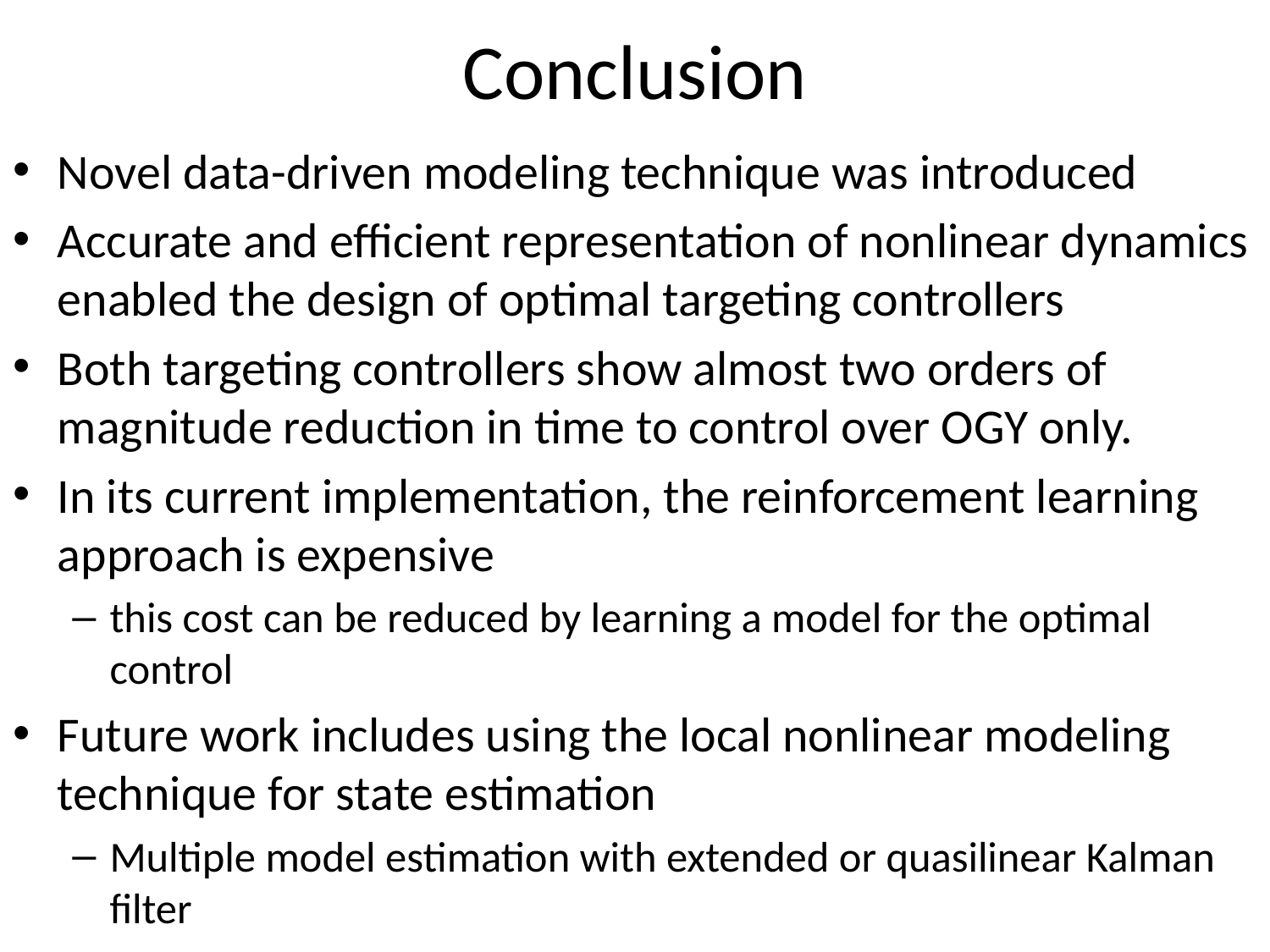

# Conclusion
Novel data-driven modeling technique was introduced
Accurate and efficient representation of nonlinear dynamics enabled the design of optimal targeting controllers
Both targeting controllers show almost two orders of magnitude reduction in time to control over OGY only.
In its current implementation, the reinforcement learning approach is expensive
this cost can be reduced by learning a model for the optimal control
Future work includes using the local nonlinear modeling technique for state estimation
Multiple model estimation with extended or quasilinear Kalman filter